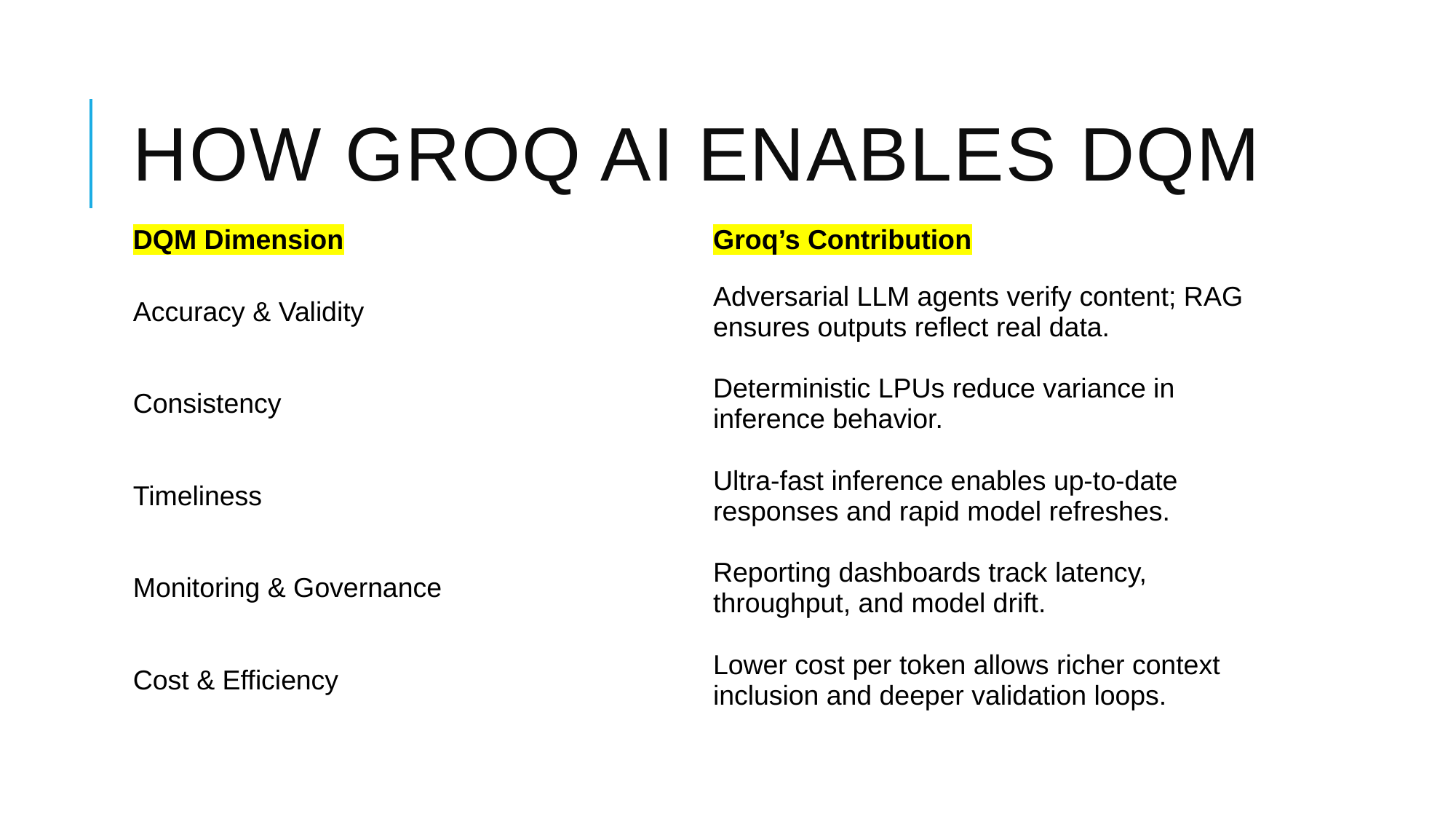

# How groq ai enables dqm
| DQM Dimension | Groq’s Contribution |
| --- | --- |
| Accuracy & Validity | Adversarial LLM agents verify content; RAG ensures outputs reflect real data. |
| Consistency | Deterministic LPUs reduce variance in inference behavior. |
| Timeliness | Ultra-fast inference enables up‑to‑date responses and rapid model refreshes. |
| Monitoring & Governance | Reporting dashboards track latency, throughput, and model drift. |
| Cost & Efficiency | Lower cost per token allows richer context inclusion and deeper validation loops. |